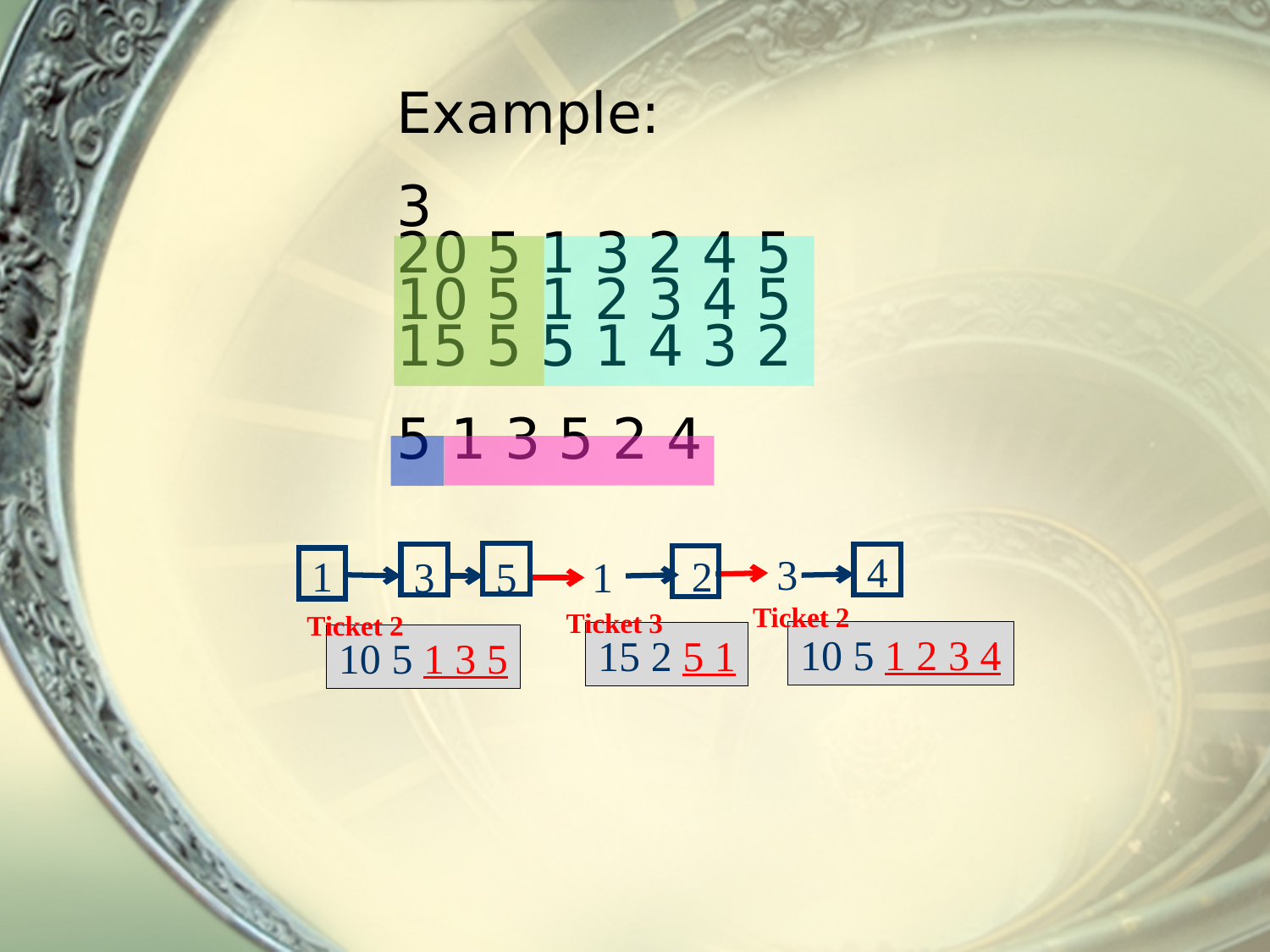

Example:

3
20 5 1 3 2 4 5
10 5 1 2 3 4 5
15 5 5 1 4 3 2

5 1 3 5 2 4

4
3
2
1

3

5
1

Ticket 2
Ticket 3
Ticket 2
10 5 1 2 3 4
15 2 5 1
10 5 1 3 5

10
(5, 5)